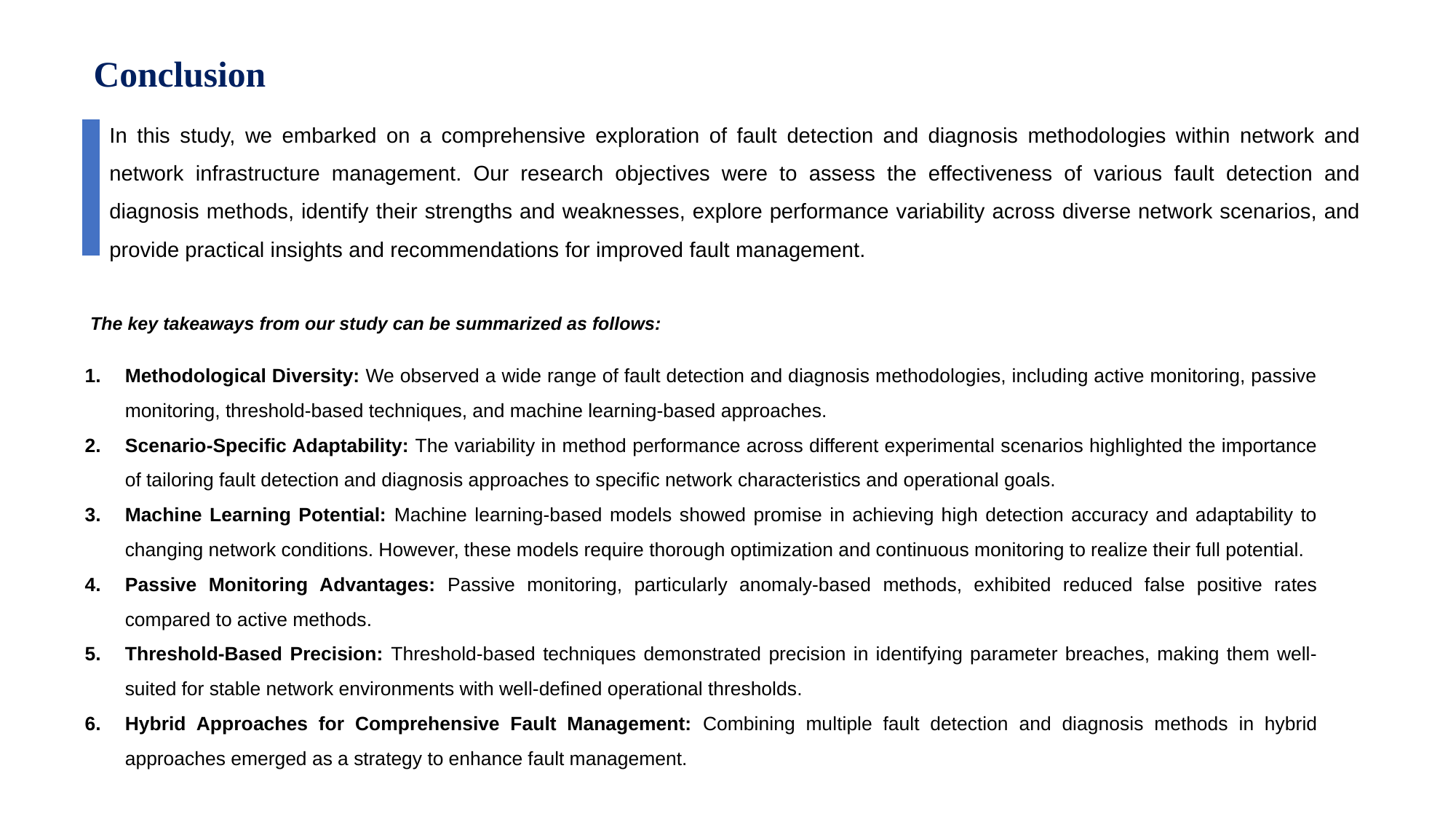

# Conclusion
In this study, we embarked on a comprehensive exploration of fault detection and diagnosis methodologies within network and network infrastructure management. Our research objectives were to assess the effectiveness of various fault detection and diagnosis methods, identify their strengths and weaknesses, explore performance variability across diverse network scenarios, and provide practical insights and recommendations for improved fault management.

The key takeaways from our study can be summarized as follows:
Methodological Diversity: We observed a wide range of fault detection and diagnosis methodologies, including active monitoring, passive monitoring, threshold-based techniques, and machine learning-based approaches.
Scenario-Specific Adaptability: The variability in method performance across different experimental scenarios highlighted the importance of tailoring fault detection and diagnosis approaches to specific network characteristics and operational goals.
Machine Learning Potential: Machine learning-based models showed promise in achieving high detection accuracy and adaptability to changing network conditions. However, these models require thorough optimization and continuous monitoring to realize their full potential.
Passive Monitoring Advantages: Passive monitoring, particularly anomaly-based methods, exhibited reduced false positive rates compared to active methods.
Threshold-Based Precision: Threshold-based techniques demonstrated precision in identifying parameter breaches, making them well-suited for stable network environments with well-defined operational thresholds.
Hybrid Approaches for Comprehensive Fault Management: Combining multiple fault detection and diagnosis methods in hybrid approaches emerged as a strategy to enhance fault management.